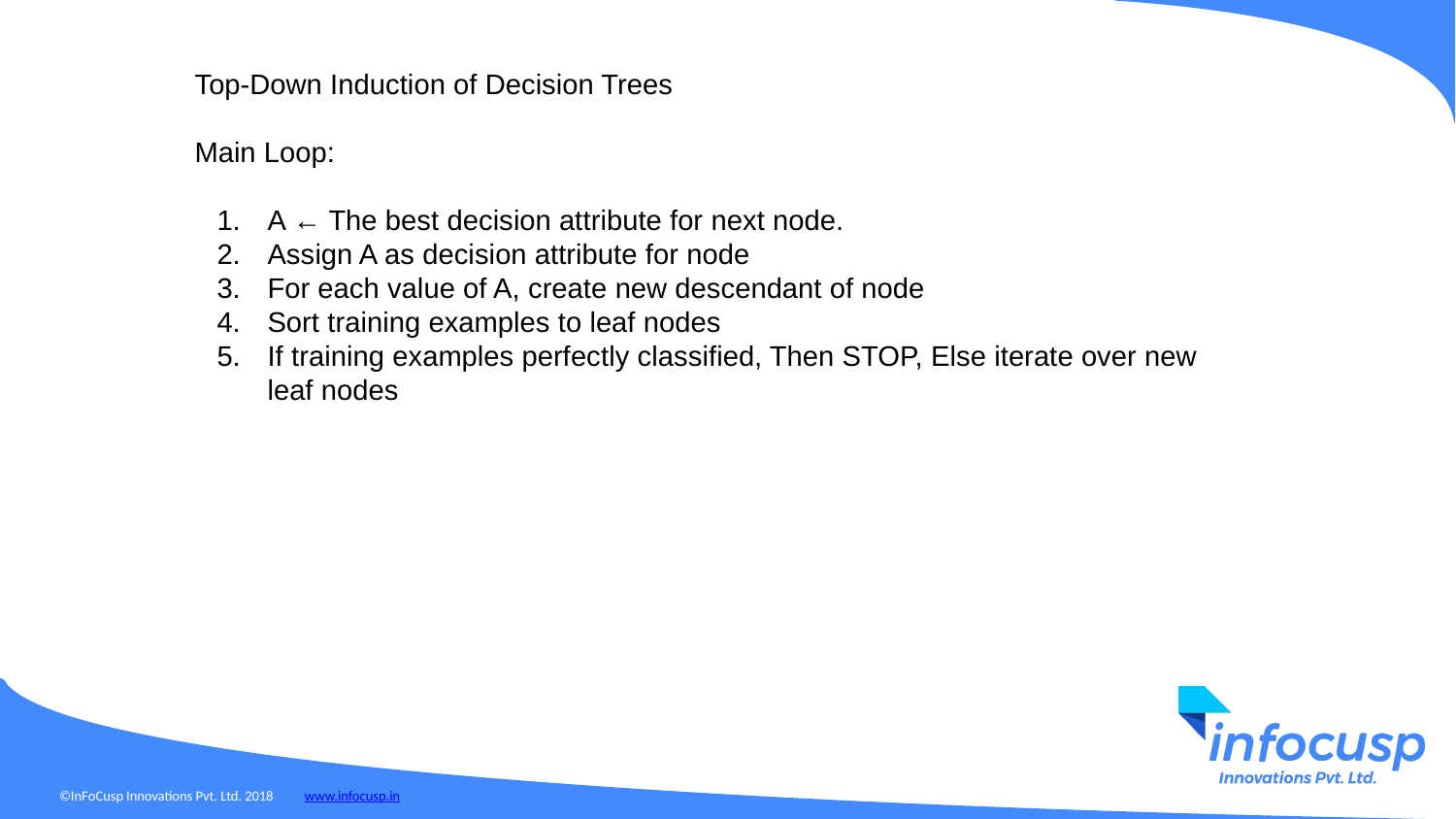

Top-Down Induction of Decision Trees

Main Loop:

A ← The best decision attribute for next node.
Assign A as decision attribute for node
For each value of A, create new descendant of node
Sort training examples to leaf nodes
If training examples perfectly classified, Then STOP, Else iterate over new leaf nodes